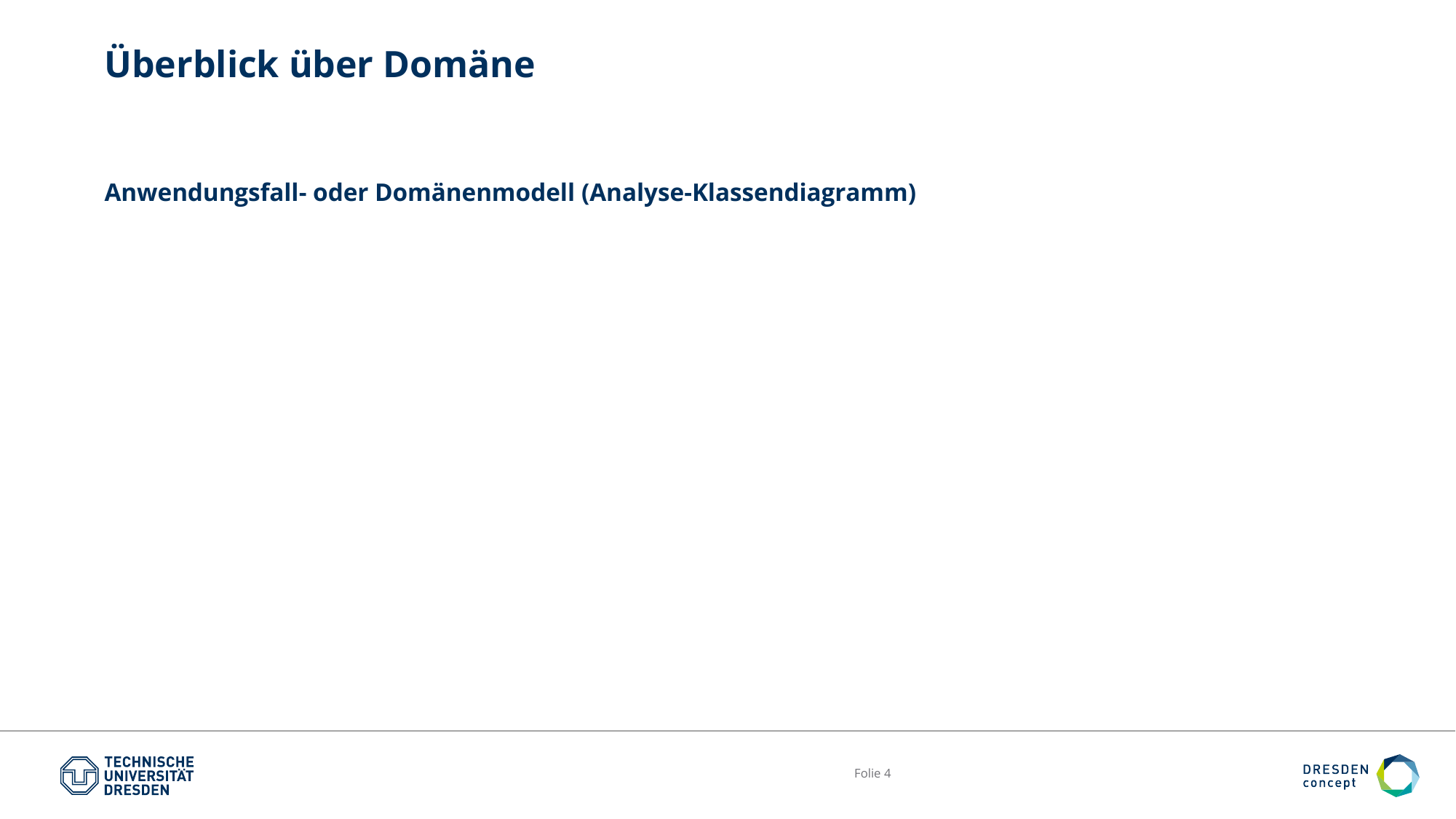

# Überblick über Domäne
Anwendungsfall- oder Domänenmodell (Analyse-Klassendiagramm)